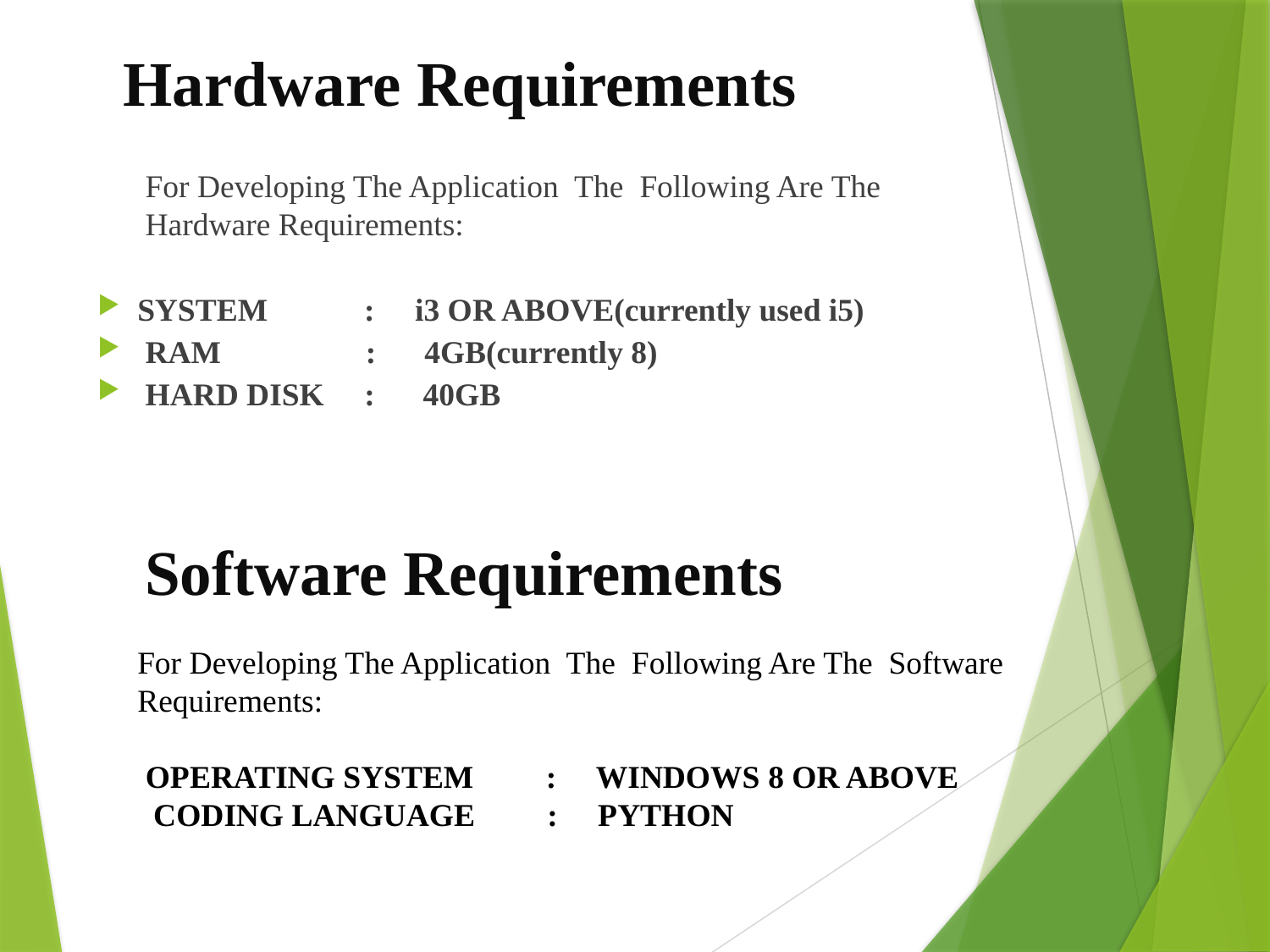

# Hardware Requirements

For Developing The Application  The  Following Are The Hardware Requirements:

SYSTEM            :     i3 OR ABOVE(currently used i5)
 RAM                  :      4GB(currently 8)
 HARD DISK     :      40GB

   Software Requirements
For Developing The Application  The  Following Are The  Software  Requirements:

 OPERATING SYSTEM         :     WINDOWS 8 OR ABOVE
  CODING LANGUAGE         :     PYTHON